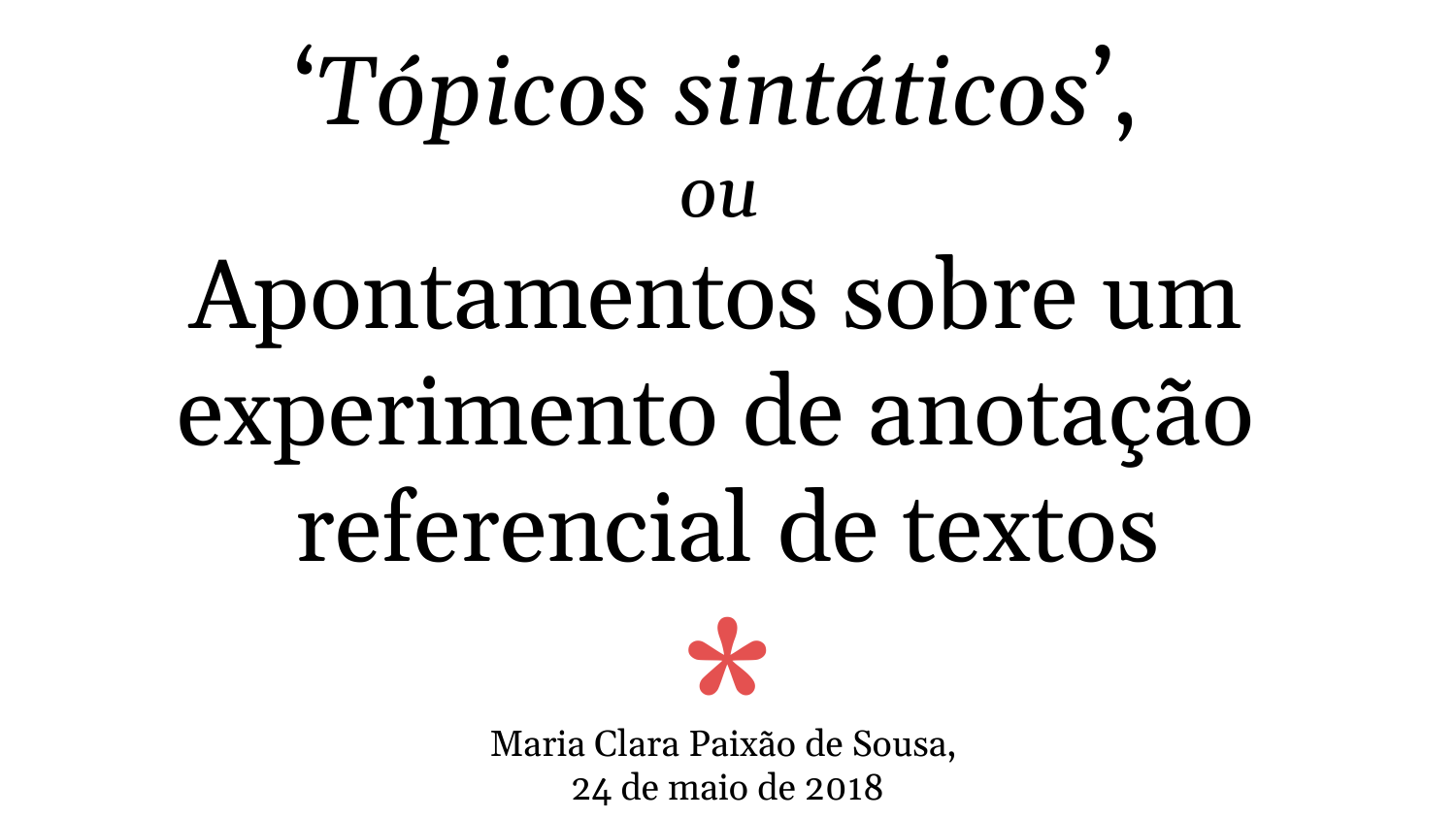

‘Tópicos sintáticos’,
ou
Apontamentos sobre um
experimento de anotação
referencial de textos
*
Maria Clara Paixão de Sousa,
24 de maio de 2018